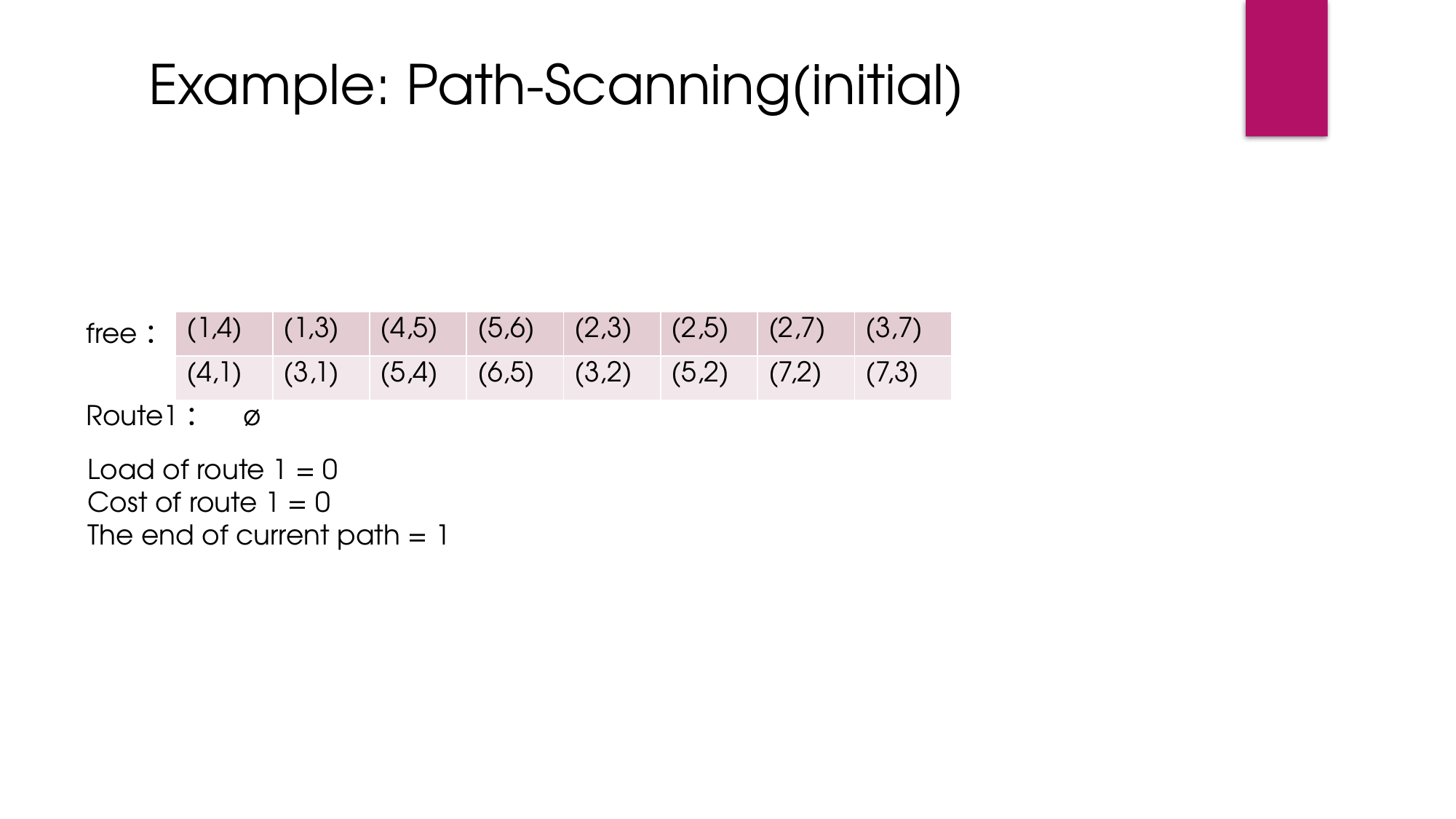

# Example: Path-Scanning(initial)
free：
| (1,4) | (1,3) | (4,5) | (5,6) | (2,3) | (2,5) | (2,7) | (3,7) |
| --- | --- | --- | --- | --- | --- | --- | --- |
| (4,1) | (3,1) | (5,4) | (6,5) | (3,2) | (5,2) | (7,2) | (7,3) |
Route1：    ø
Load of route 1 = 0
Cost of route 1 = 0
The end of current path = 1